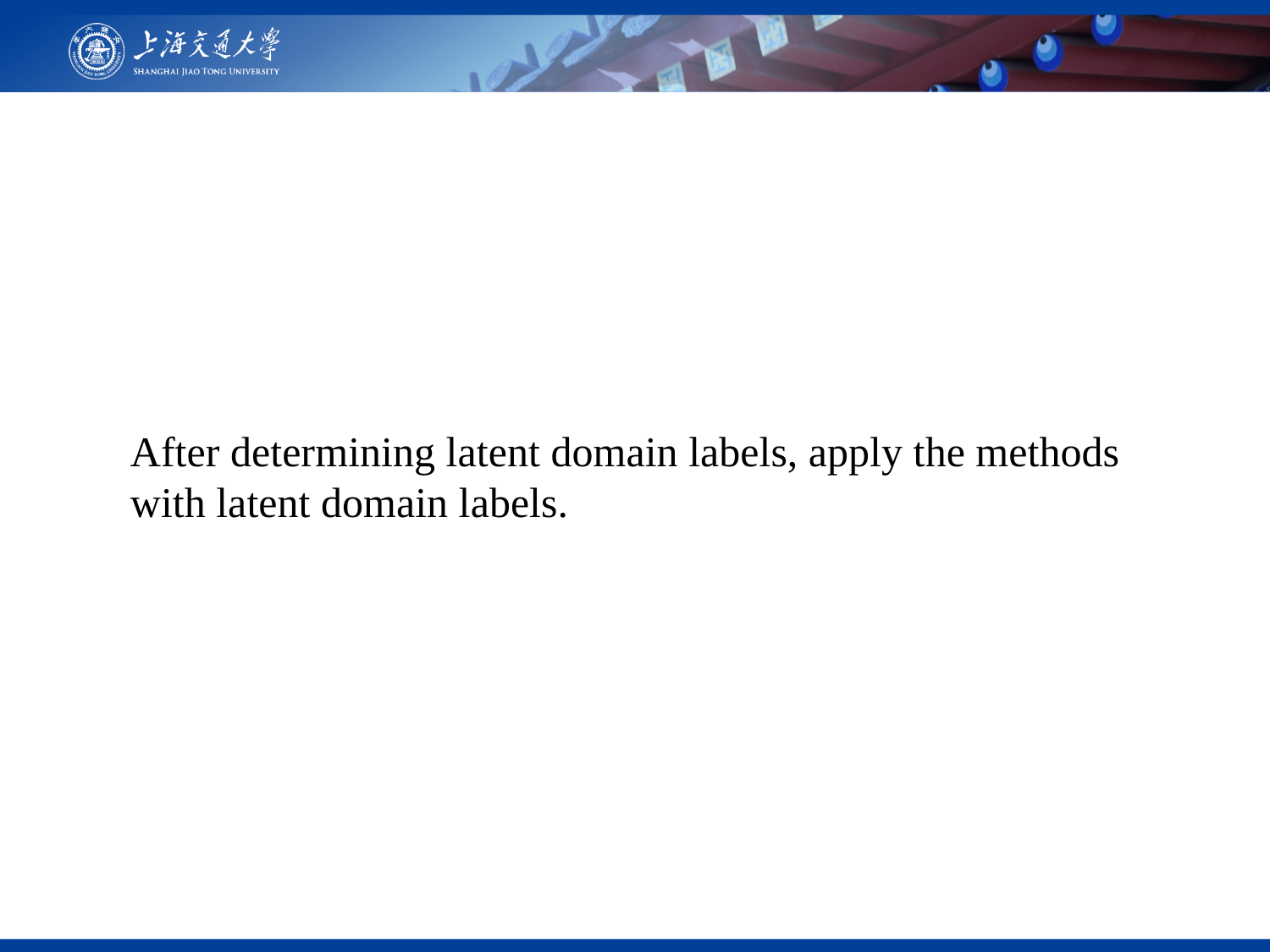

After determining latent domain labels, apply the methods with latent domain labels.